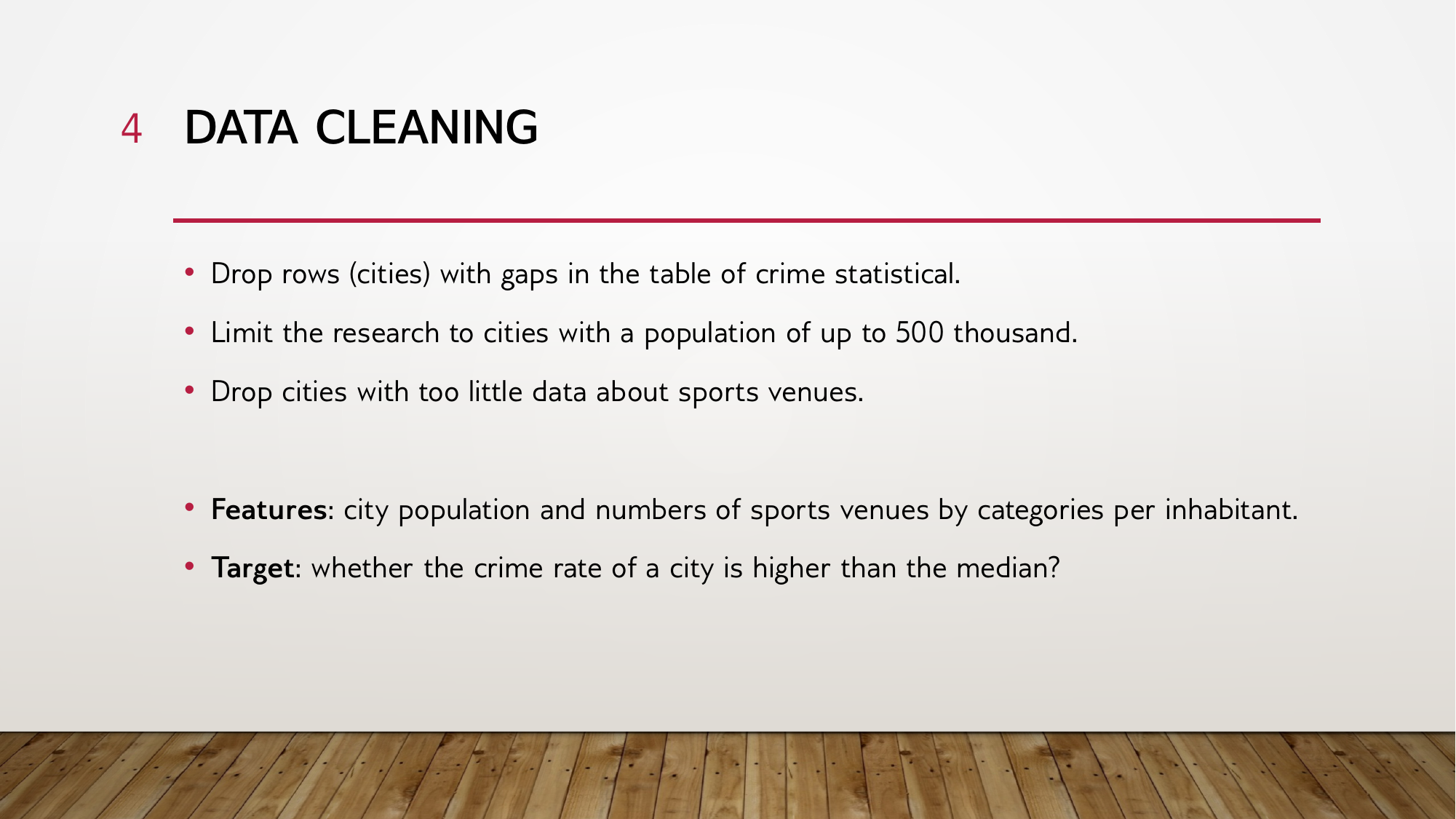

4
# Data CLEANING
Drop rows (cities) with gaps in the table of crime statistical.
Limit the research to cities with a population of up to 500 thousand.
Drop cities with too little data about sports venues.

Features: city population and numbers of sports venues by categories per inhabitant.
Target: whether the crime rate of a city is higher than the median?